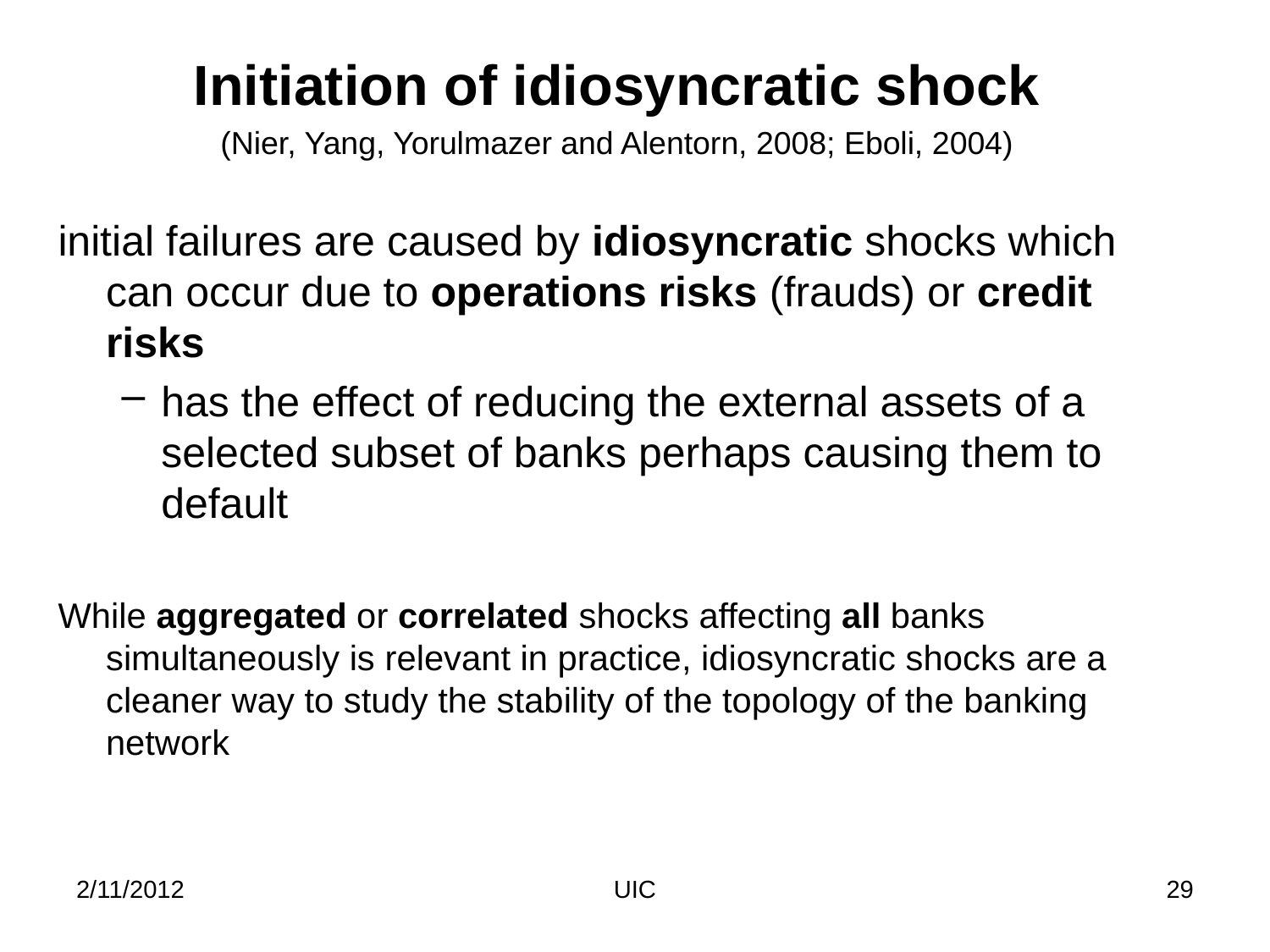

Initiation of idiosyncratic shock
(Nier, Yang, Yorulmazer and Alentorn, 2008; Eboli, 2004)

initial failures are caused by idiosyncratic shocks which can occur due to operations risks (frauds) or credit risks
has the effect of reducing the external assets of a selected subset of banks perhaps causing them to default

While aggregated or correlated shocks affecting all banks simultaneously is relevant in practice, idiosyncratic shocks are a cleaner way to study the stability of the topology of the banking network
2/11/2012
UIC
29